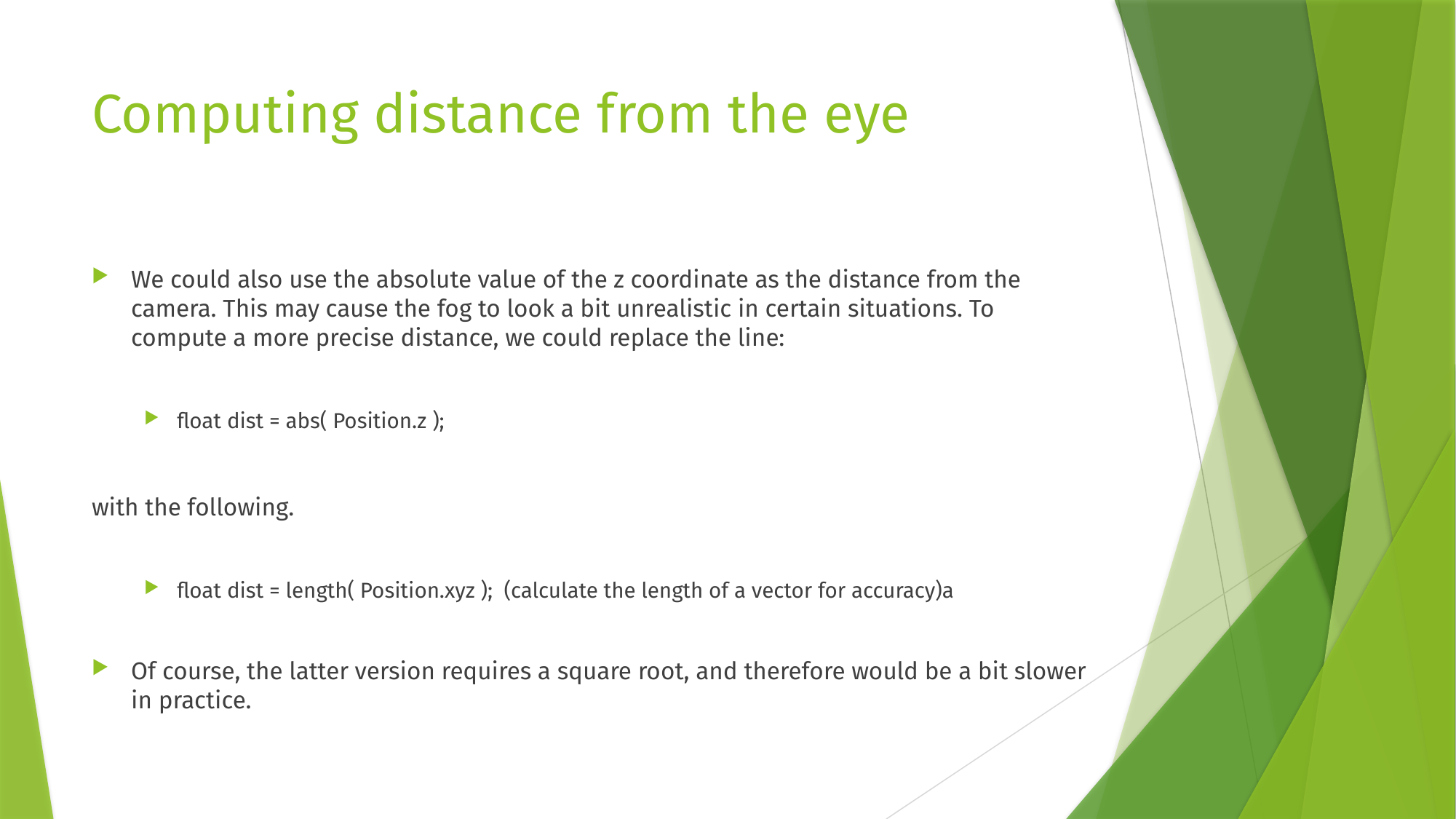

# Computing distance from the eye
We could also use the absolute value of the z coordinate as the distance from the camera. This may cause the fog to look a bit unrealistic in certain situations. To compute a more precise distance, we could replace the line:

float dist = abs( Position.z );

with the following.

float dist = length( Position.xyz );  (calculate the length of a vector for accuracy)a

Of course, the latter version requires a square root, and therefore would be a bit slower in practice.